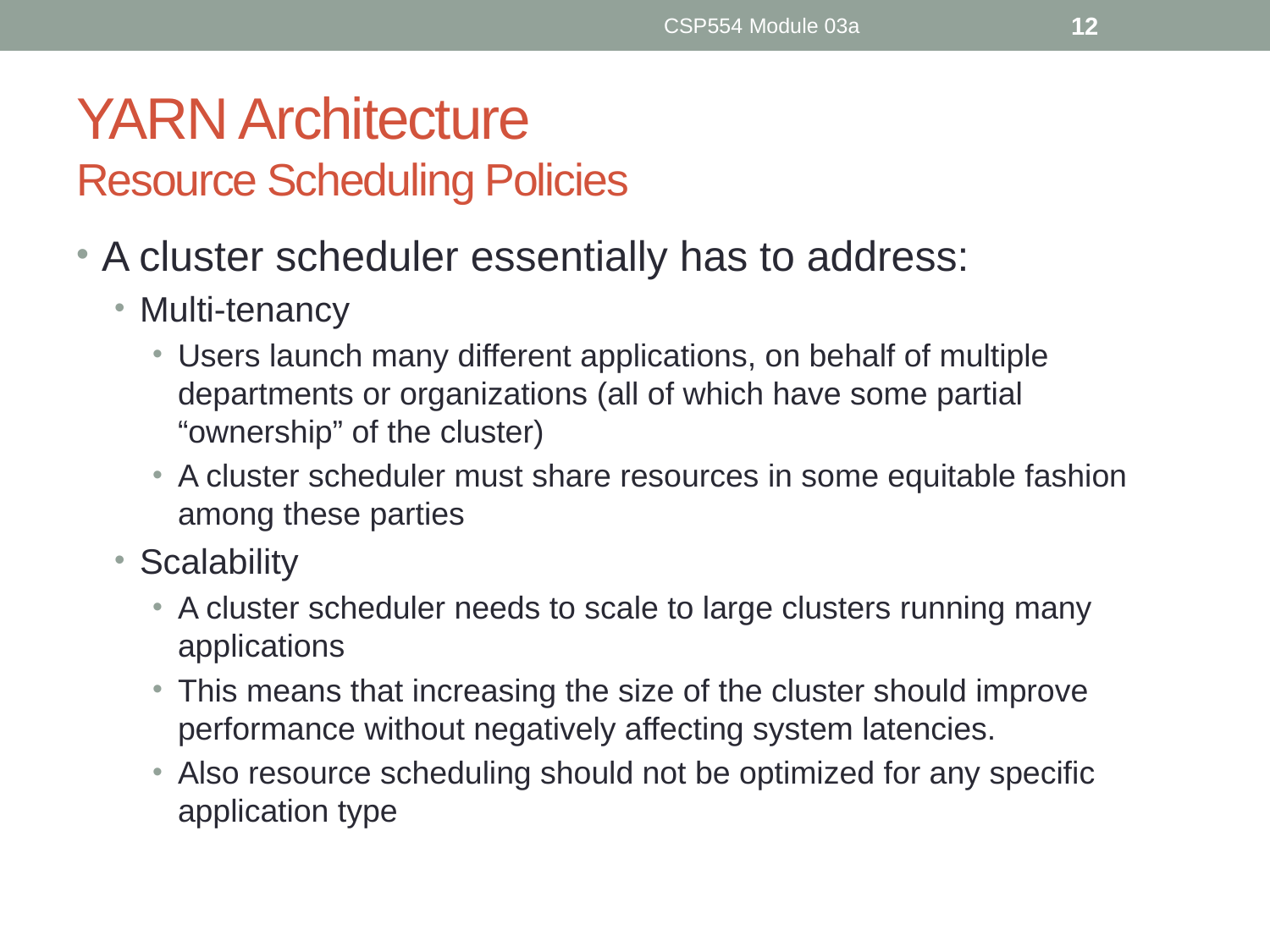

CSP554 Module 03a
12
# YARN Architecture Resource Scheduling Policies
A cluster scheduler essentially has to address:
Multi-tenancy
Users launch many different applications, on behalf of multiple departments or organizations (all of which have some partial “ownership” of the cluster)
A cluster scheduler must share resources in some equitable fashion among these parties
Scalability
A cluster scheduler needs to scale to large clusters running many applications
This means that increasing the size of the cluster should improve performance without negatively affecting system latencies.
Also resource scheduling should not be optimized for any specific application type